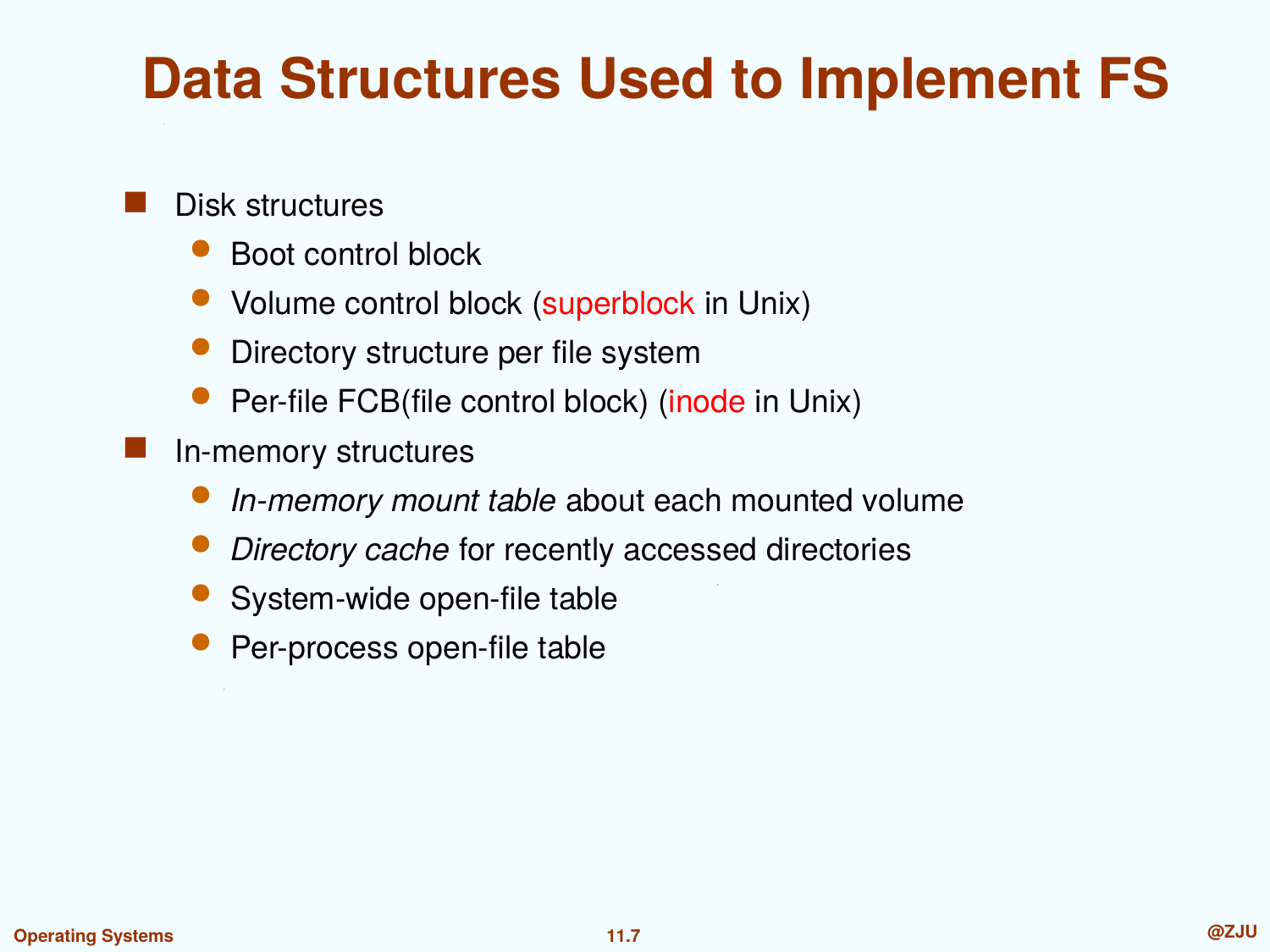

# Data Structures Used to Implement FS
Disk structures
Boot control block
Volume control block (superblock in Unix)
Directory structure per file system
Per-file FCB(file control block) (inode in Unix)
In-memory structures
In-memory mount table about each mounted volume
Directory cache for recently accessed directories
System-wide open-file table
Per-process open-file table